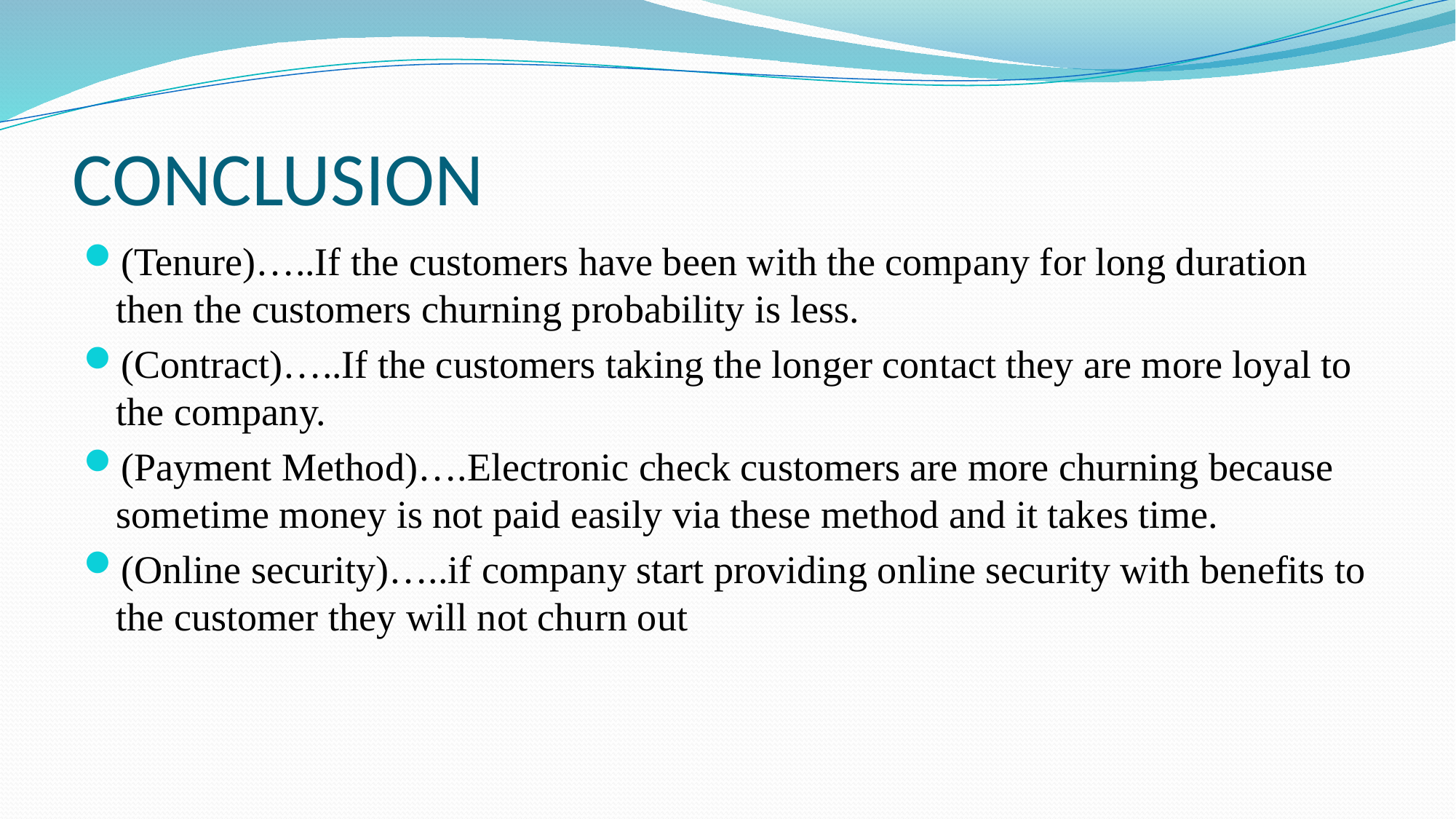

# CONCLUSION
(Tenure)…..If the customers have been with the company for long duration then the customers churning probability is less.
(Contract)…..If the customers taking the longer contact they are more loyal to the company.
(Payment Method)….Electronic check customers are more churning because sometime money is not paid easily via these method and it takes time.
(Online security)…..if company start providing online security with benefits to the customer they will not churn out